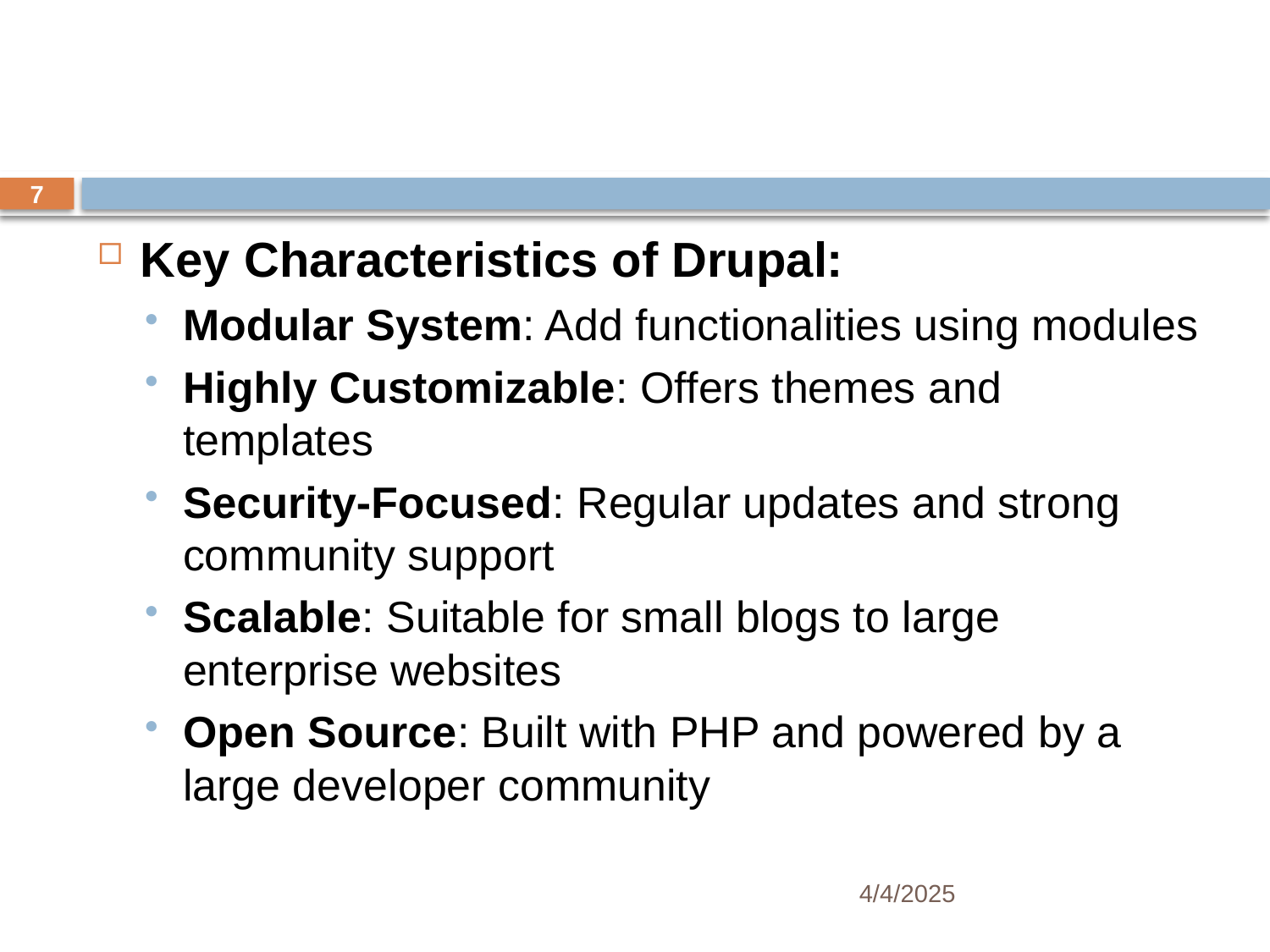

#
7
Key Characteristics of Drupal:
Modular System: Add functionalities using modules
Highly Customizable: Offers themes and templates
Security-Focused: Regular updates and strong community support
Scalable: Suitable for small blogs to large enterprise websites
Open Source: Built with PHP and powered by a large developer community
4/4/2025